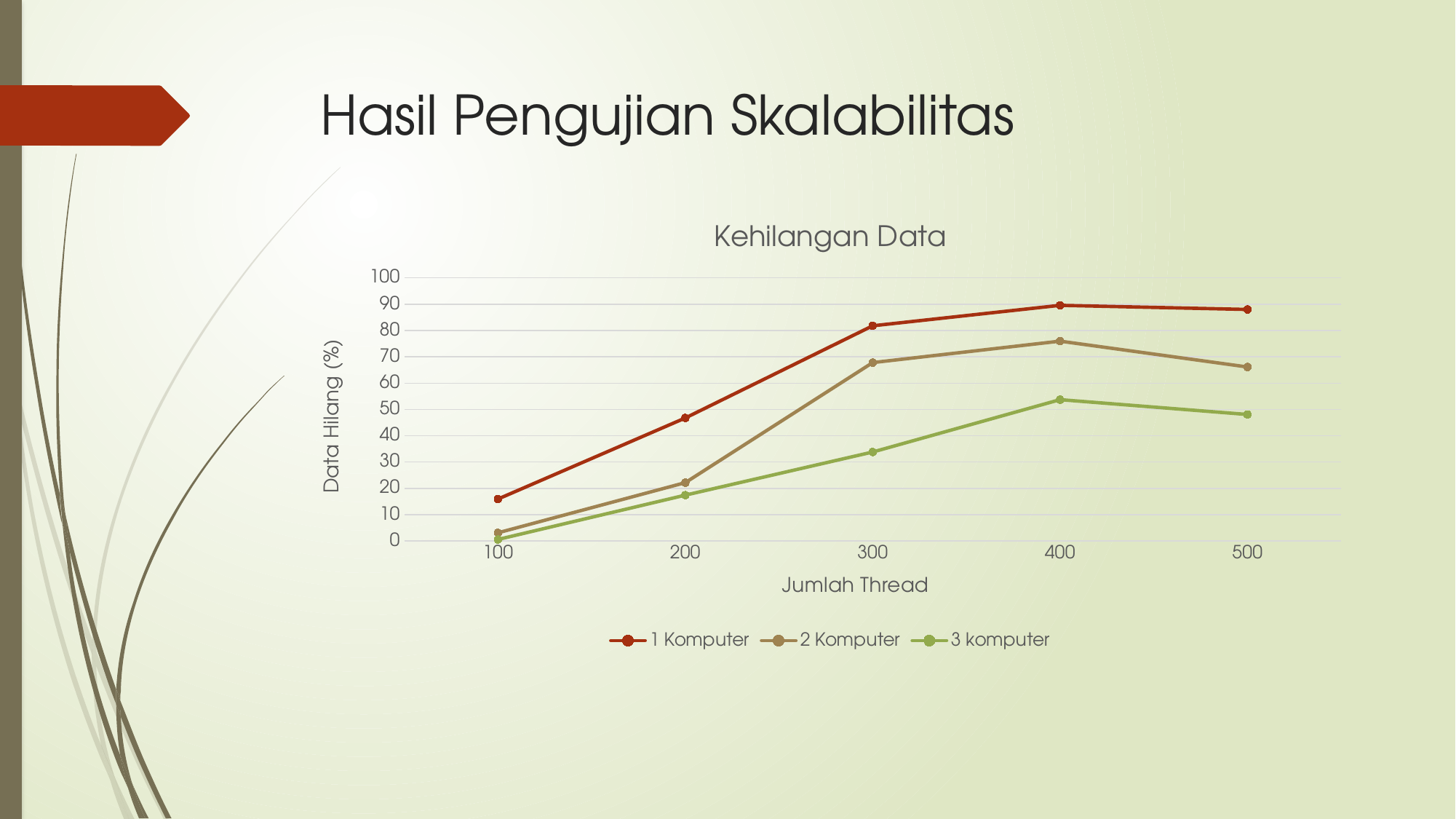

# Hasil Pengujian Skalabilitas

### Chart: Kehilangan Data

| Category | 1 Komputer | 2 Komputer | 3 komputer |
|---|---|---|---|
| 100 | 15.953333333333333 | 3.1199999999999997 | 0.5933333333333333 |
| 200 | 46.77 | 22.186666666666667 | 17.44 |
| 300 | 81.78888888888889 | 67.80444444444444 | 33.81777777777778 |
| 400 | 89.55833333333332 | 75.95833333333334 | 53.718333333333334 |
| 500 | 87.99466666666666 | 66.13466666666666 | 48.090666666666664 |